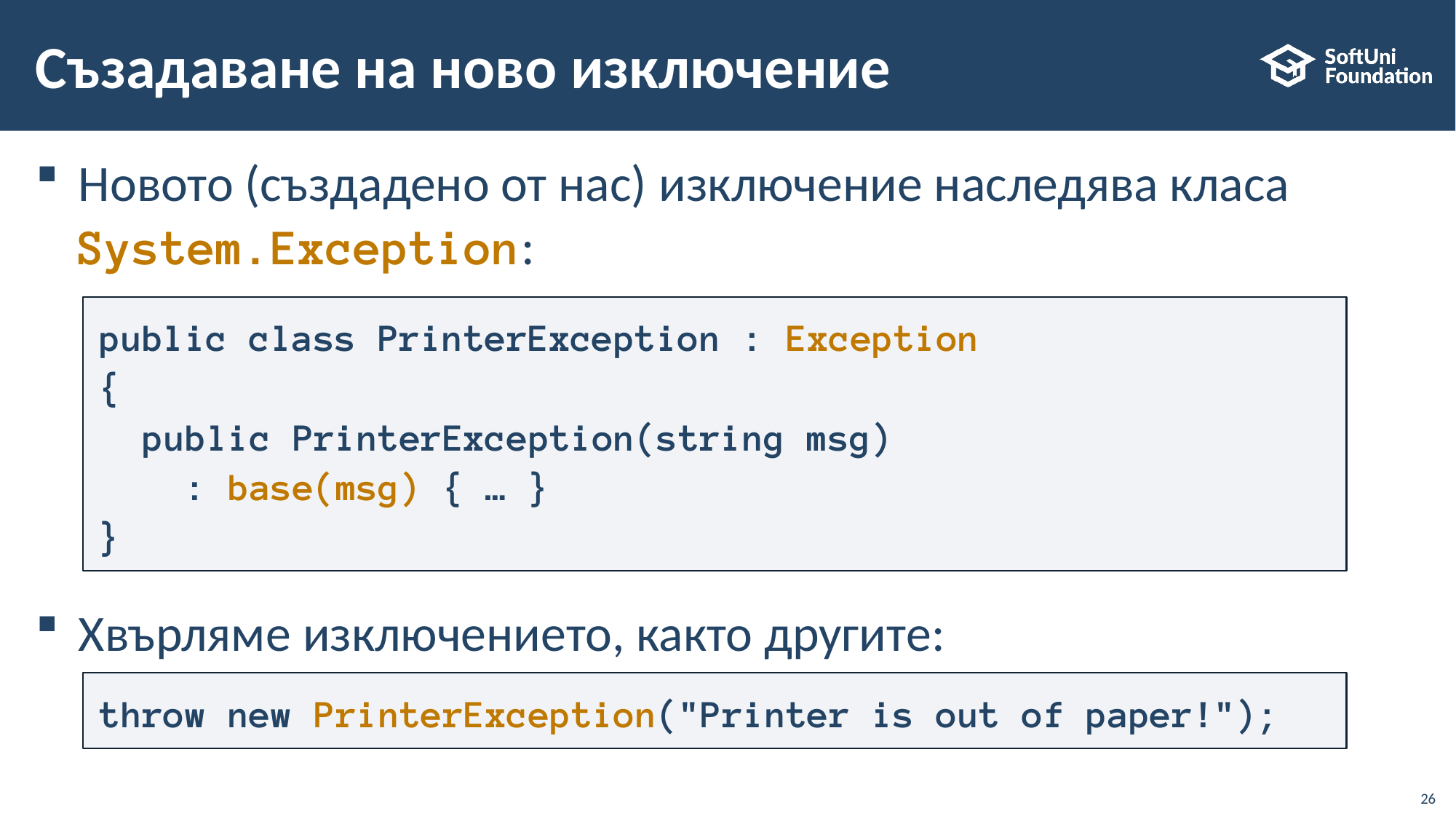

# Съзадаване на ново изключение
Новото (създадено от нас) изключение наследява класа System.Exception:

Хвърляме изключението, както другите:
public class PrinterException : Exception
{
  public PrinterException(string msg)
    : base(msg) { … }
}
throw new PrinterException("Printer is out of paper!");
26